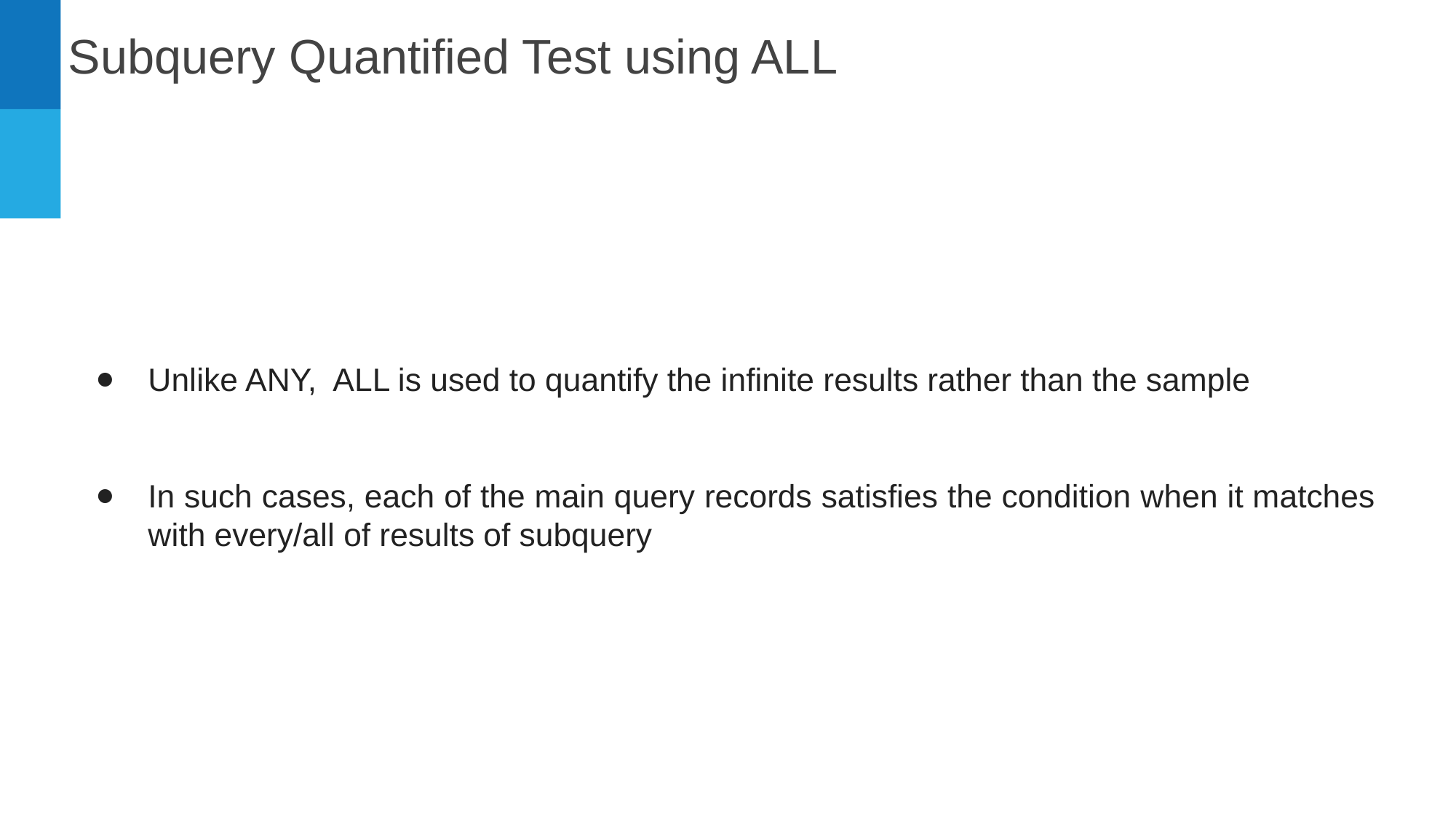

Subquery Quantified Test using ALL

Unlike ANY,  ALL is used to quantify the infinite results rather than the sample

In such cases, each of the main query records satisfies the condition when it matches with every/all of results of subquery